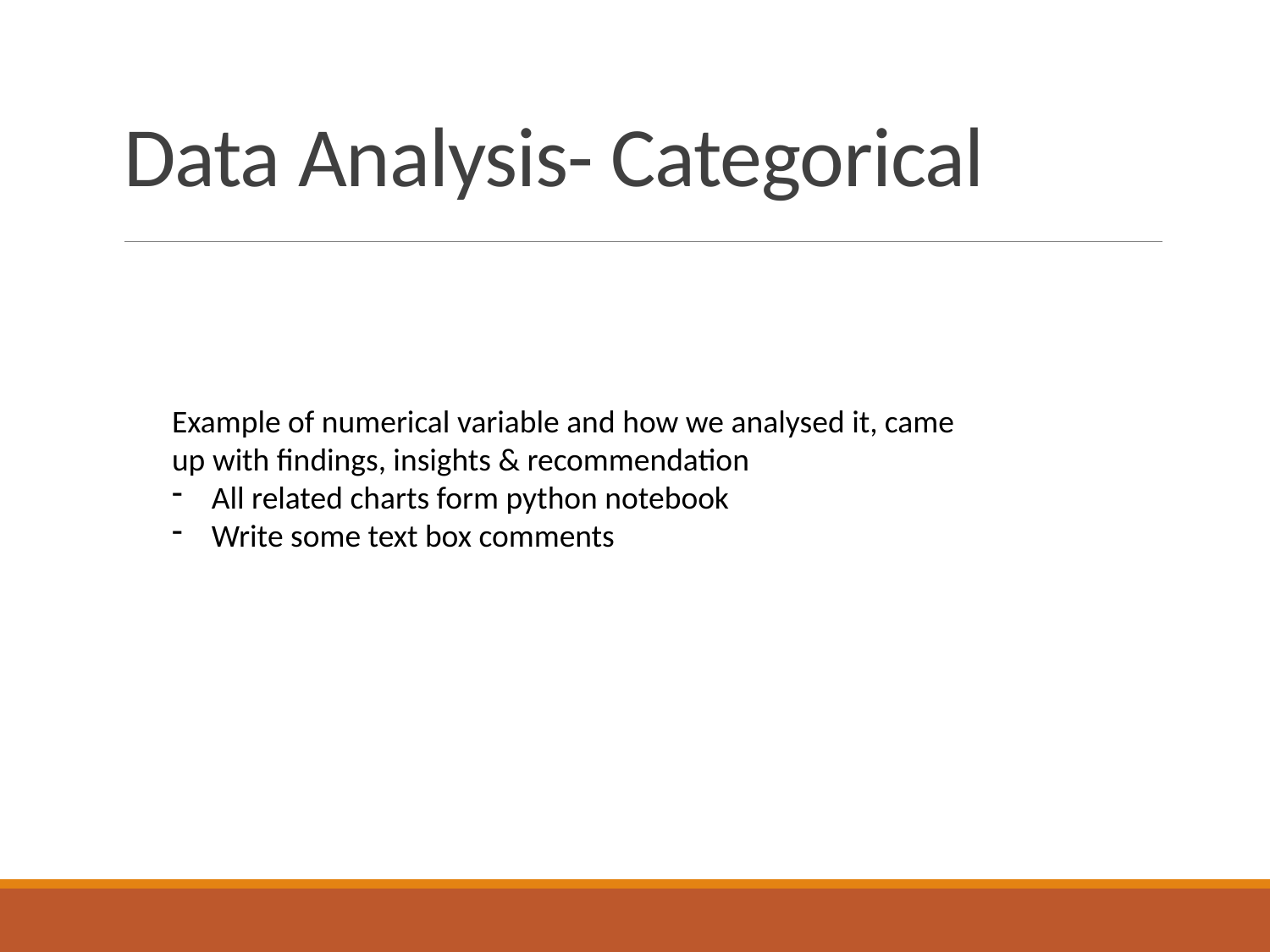

# Data Analysis- Categorical
Example of numerical variable and how we analysed it, came up with findings, insights & recommendation
All related charts form python notebook
Write some text box comments